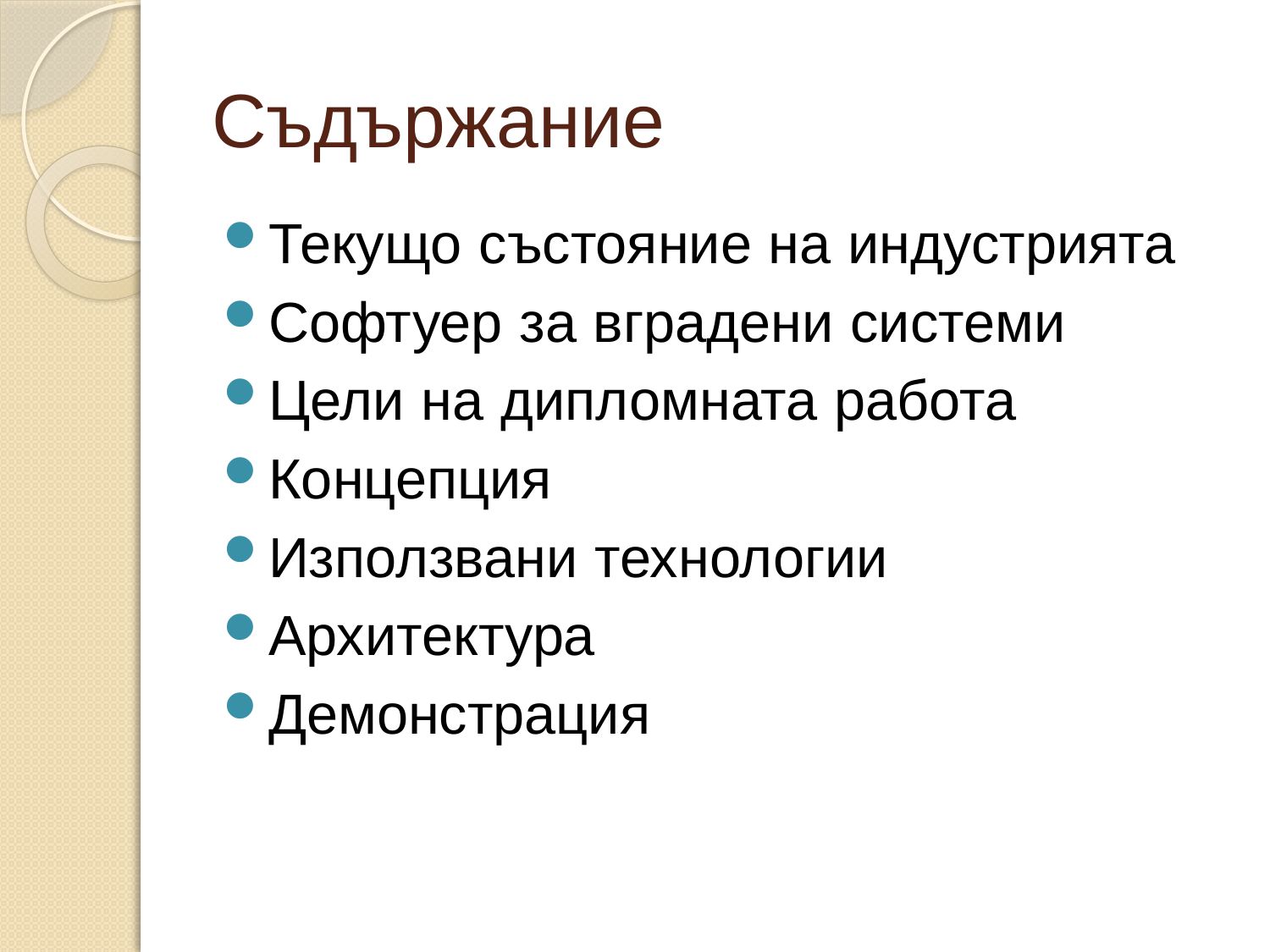

# Съдържание
Текущо състояние на индустрията
Софтуер за вградени системи
Цели на дипломната работа
Концепция
Използвани технологии
Архитектура
Демонстрация